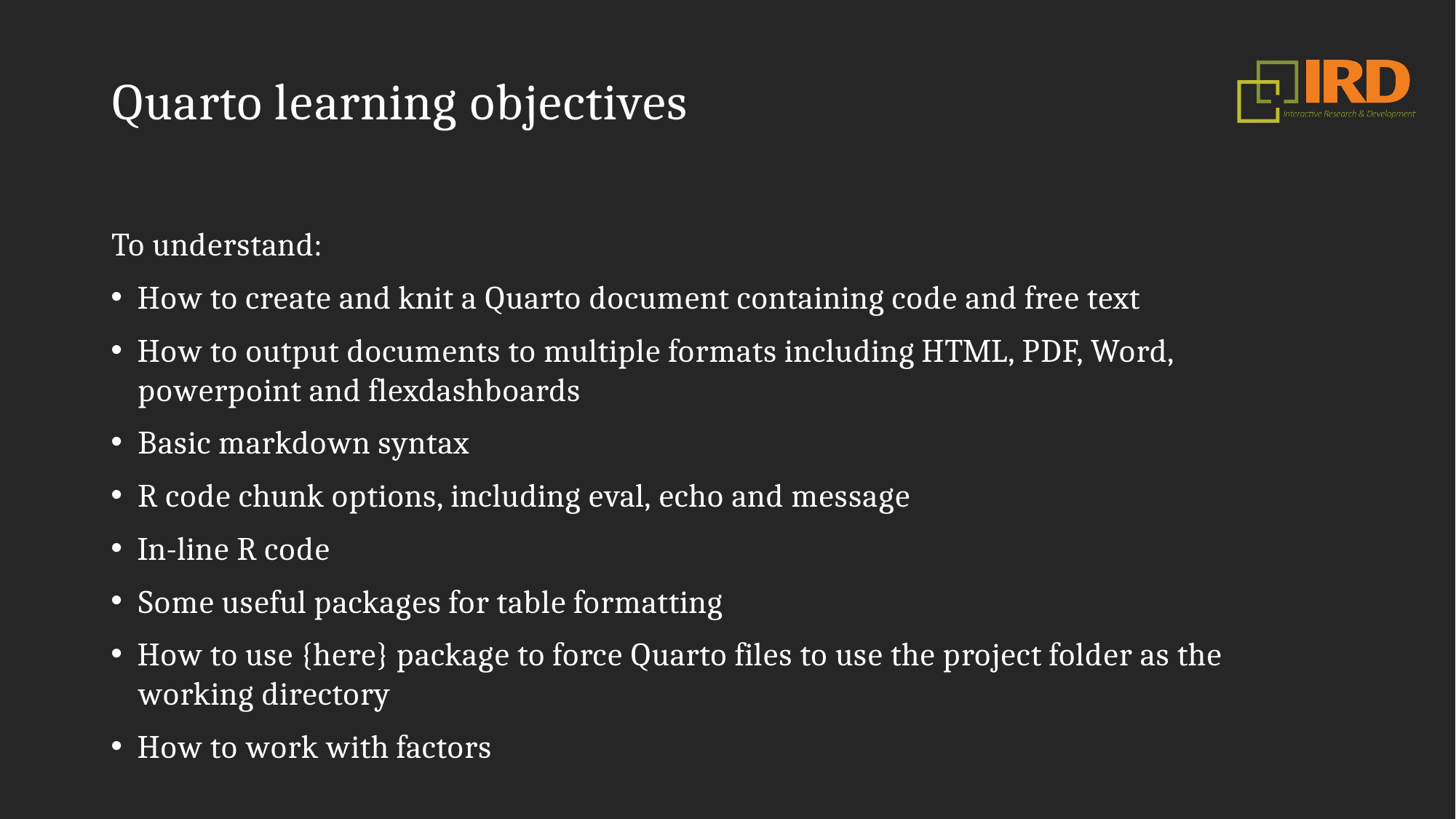

# Quarto learning objectives
To understand:
How to create and knit a Quarto document containing code and free text
How to output documents to multiple formats including HTML, PDF, Word, powerpoint and flexdashboards
Basic markdown syntax
R code chunk options, including eval, echo and message
In-line R code
Some useful packages for table formatting
How to use {here} package to force Quarto files to use the project folder as the working directory
How to work with factors